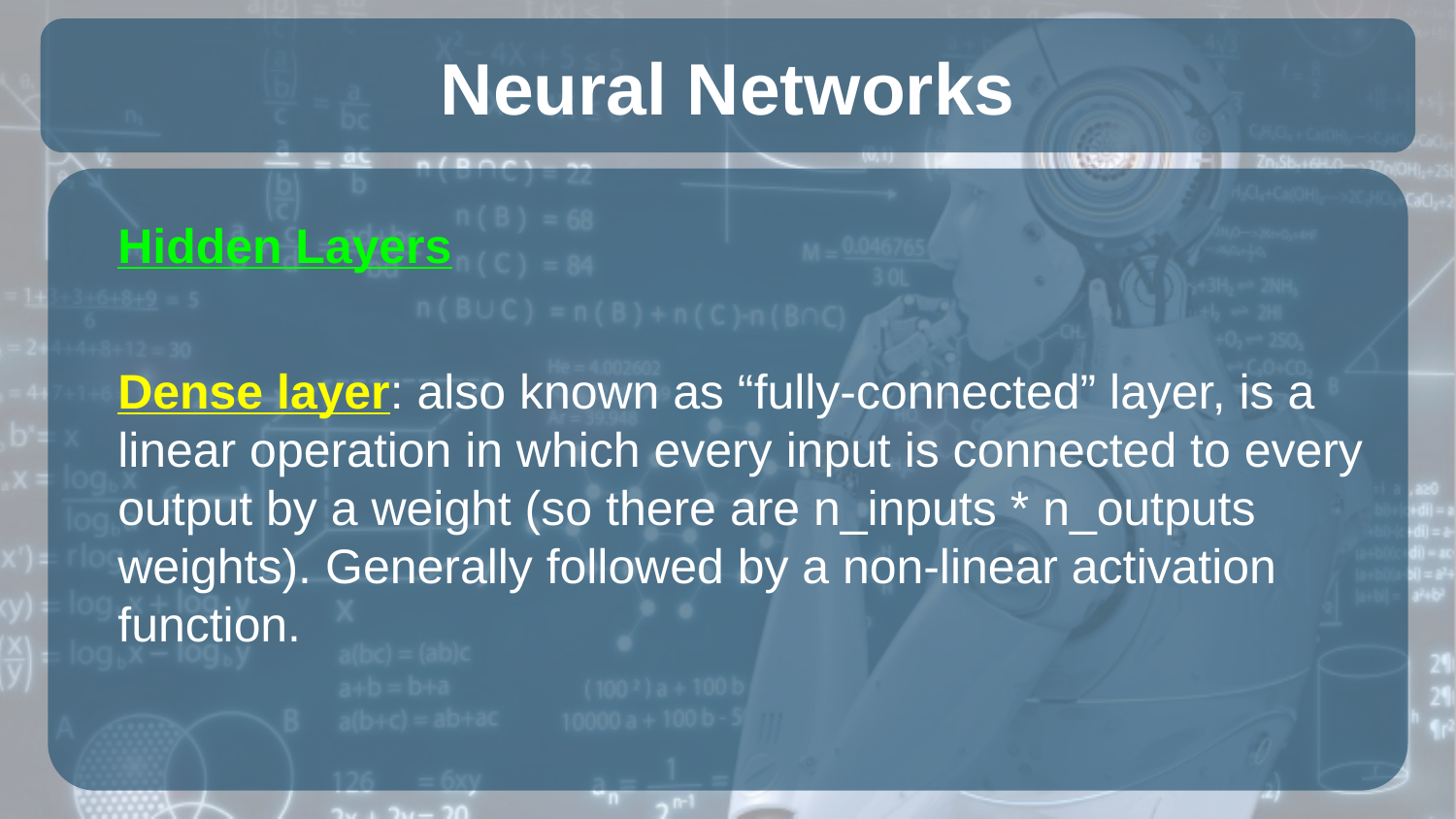

# Neural Networks
Hidden Layers

Dense layer: also known as “fully-connected” layer, is a linear operation in which every input is connected to every output by a weight (so there are n_inputs * n_outputs weights). Generally followed by a non-linear activation function.